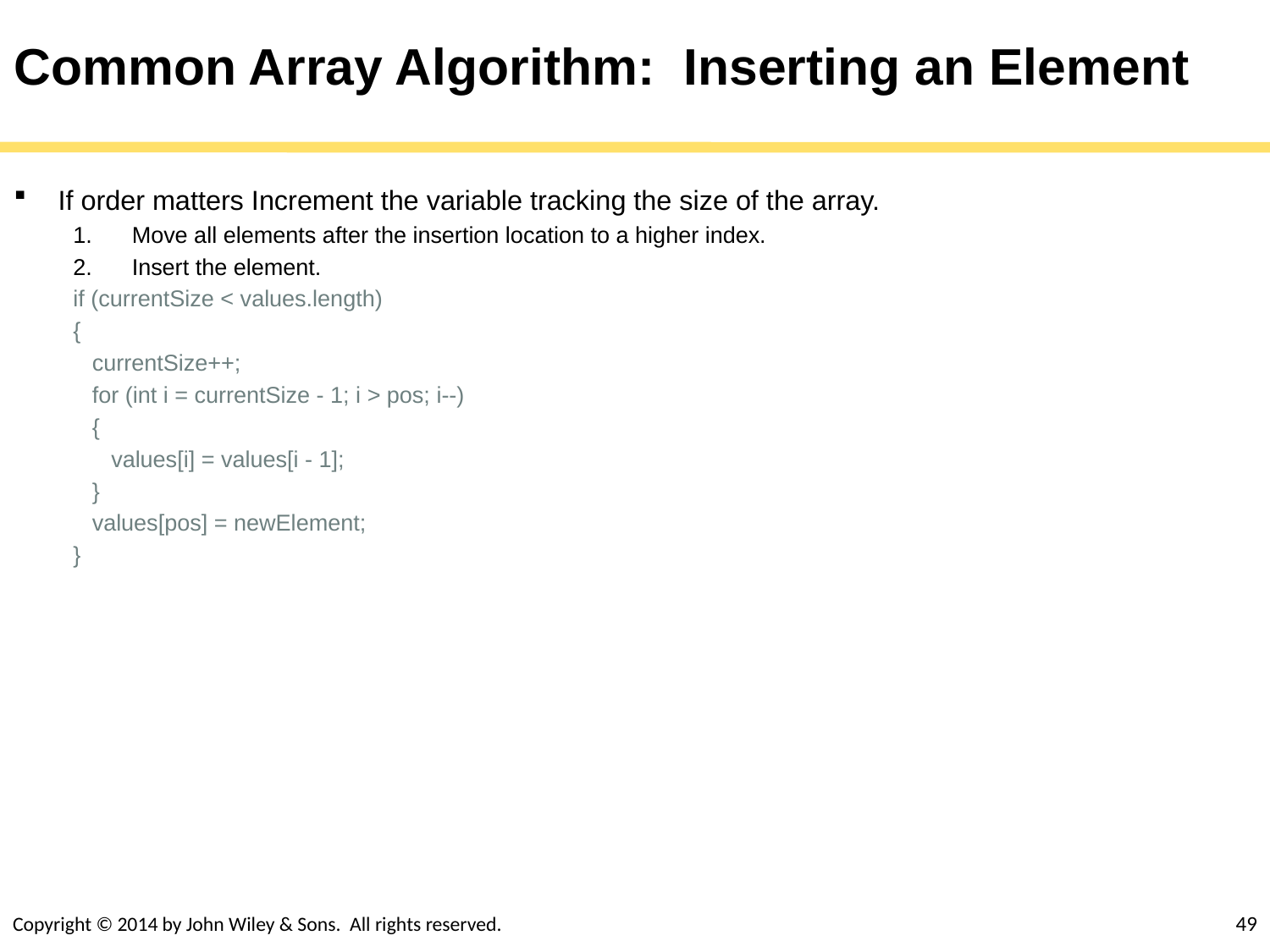

# Common Array Algorithm:  Inserting an Element
If order matters Increment the variable tracking the size of the array.
Move all elements after the insertion location to a higher index.
Insert the element.
if (currentSize < values.length)
{
   currentSize++;
   for (int i = currentSize - 1; i > pos; i--)
   {
      values[i] = values[i - 1];
   }
   values[pos] = newElement;
}